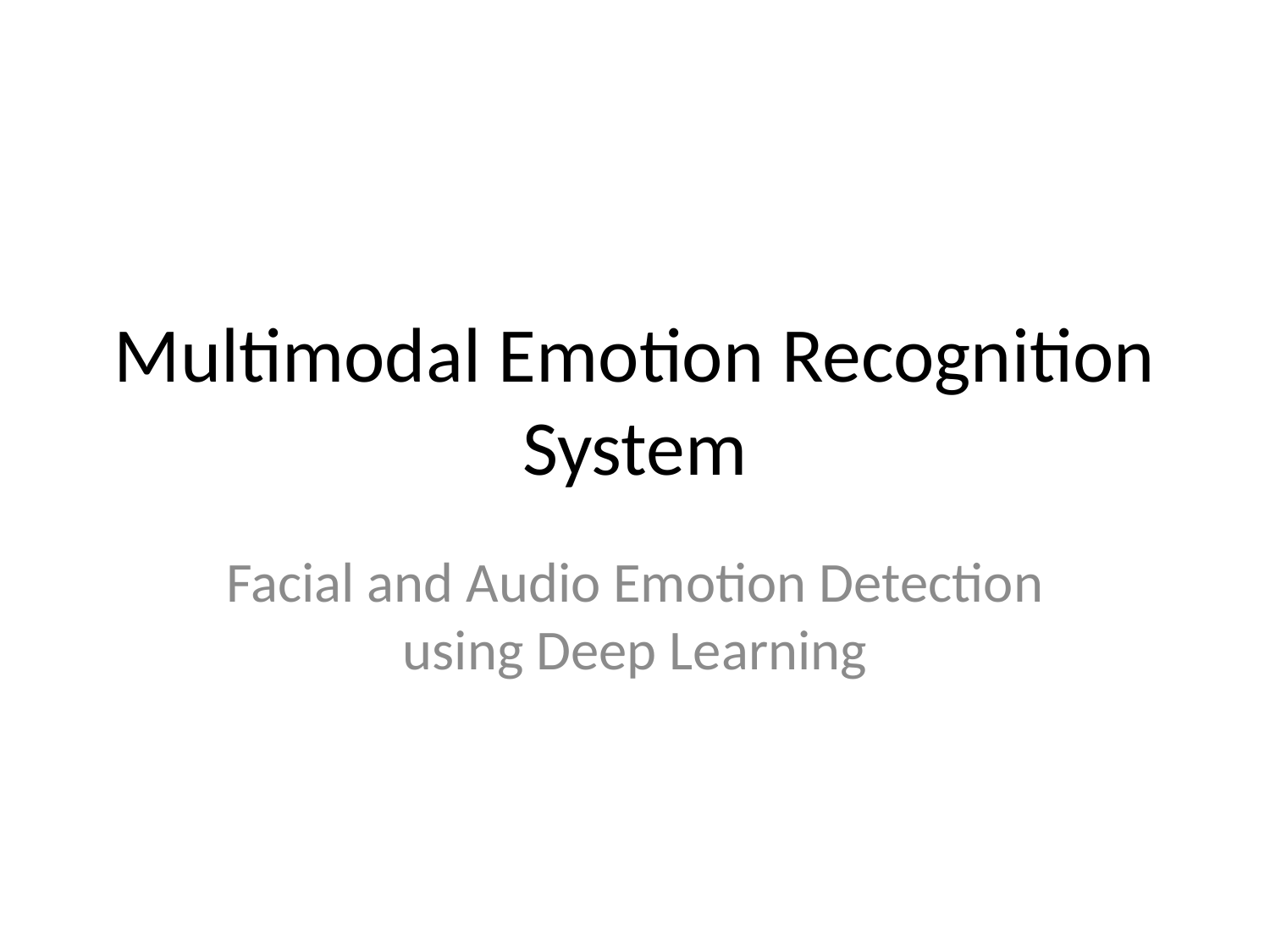

# Multimodal Emotion Recognition System
Facial and Audio Emotion Detection using Deep Learning